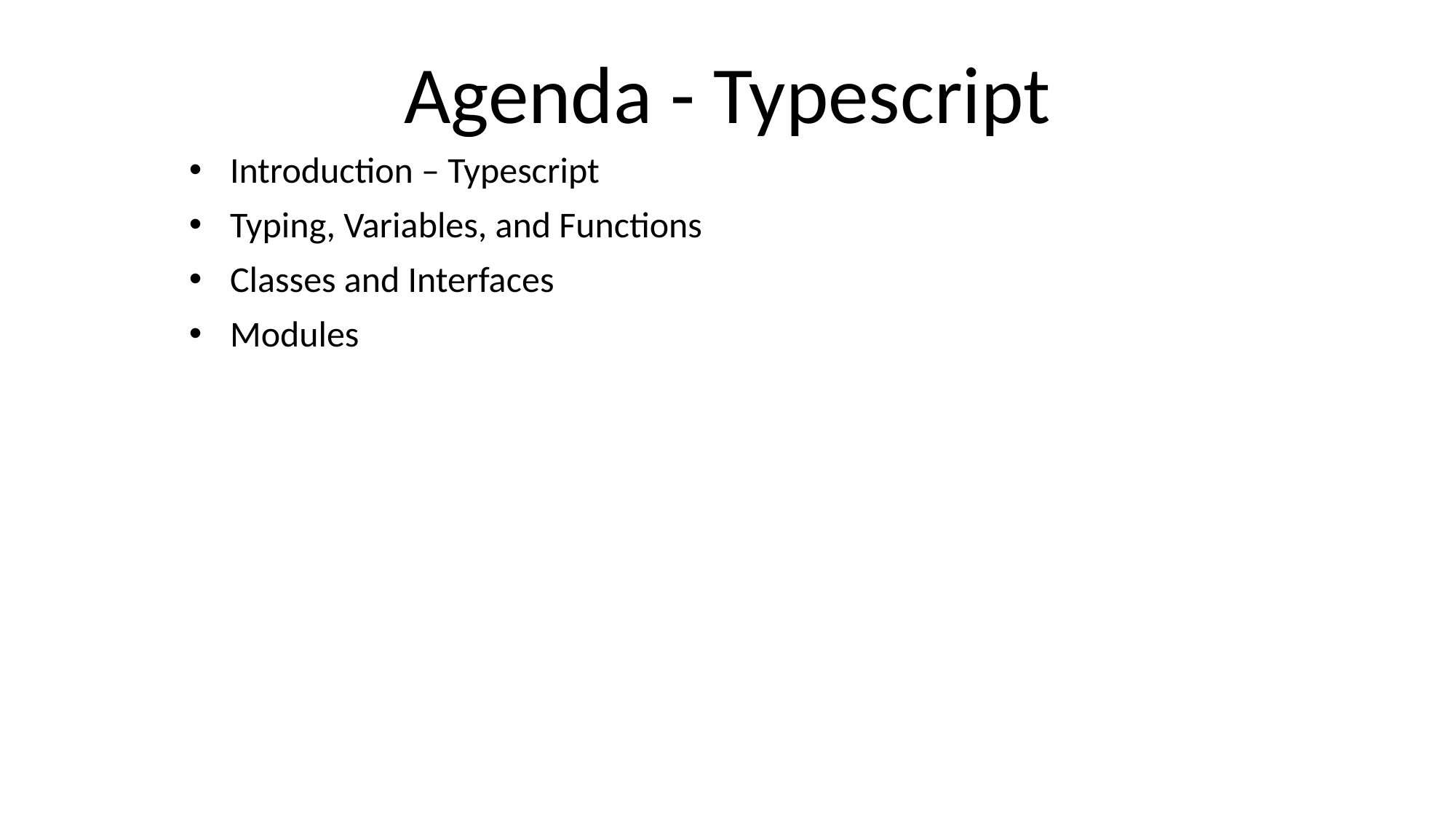

# Agenda - Typescript
Introduction – Typescript
Typing, Variables, and Functions
Classes and Interfaces
Modules